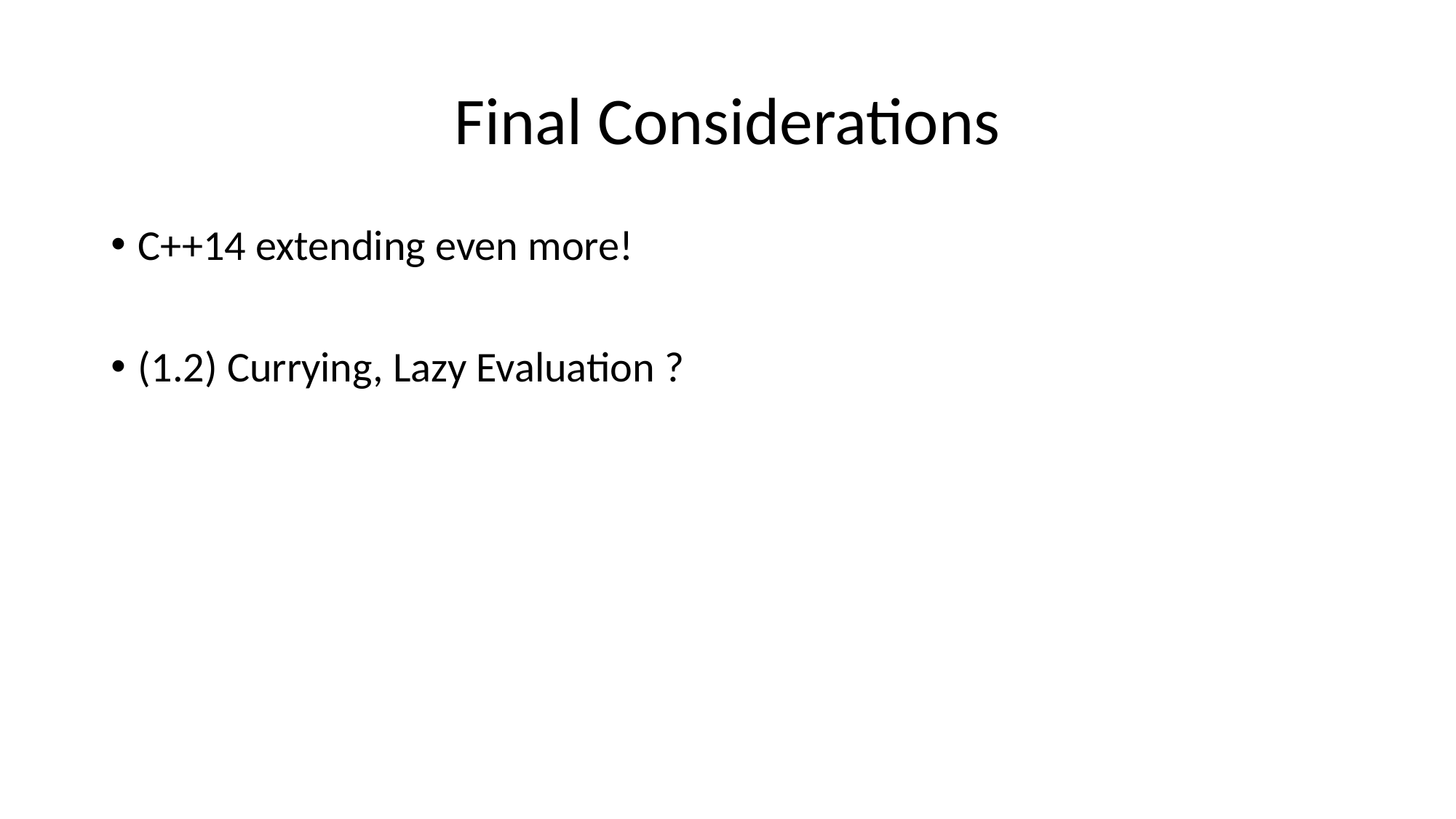

# Final Considerations
C++14 extending even more!

(1.2) Currying, Lazy Evaluation ?